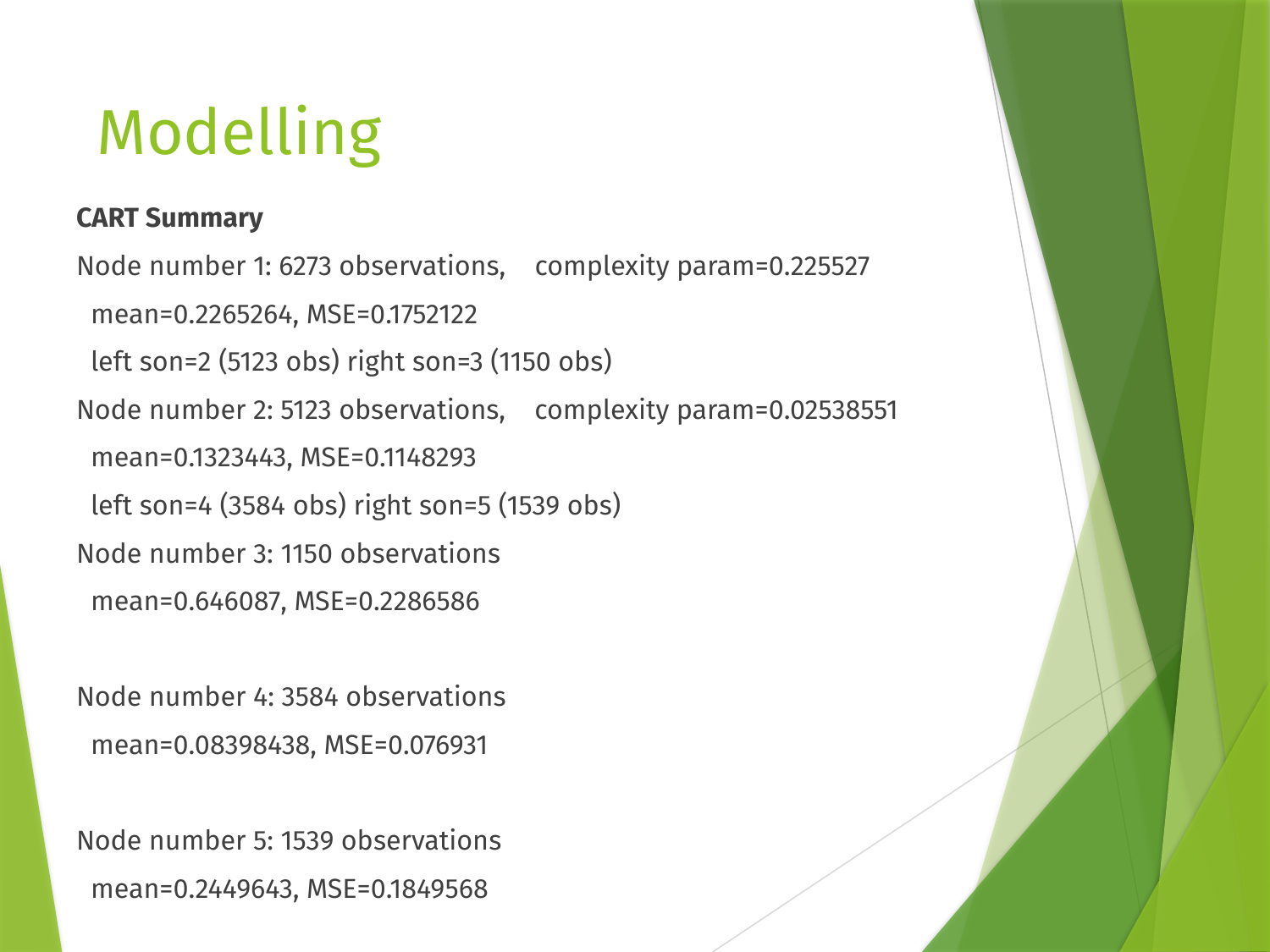

# Modelling
CART Summary
Node number 1: 6273 observations,    complexity param=0.225527
  mean=0.2265264, MSE=0.1752122
  left son=2 (5123 obs) right son=3 (1150 obs)
Node number 2: 5123 observations,    complexity param=0.02538551
  mean=0.1323443, MSE=0.1148293
  left son=4 (3584 obs) right son=5 (1539 obs)
Node number 3: 1150 observations
  mean=0.646087, MSE=0.2286586

Node number 4: 3584 observations
  mean=0.08398438, MSE=0.076931

Node number 5: 1539 observations
  mean=0.2449643, MSE=0.1849568